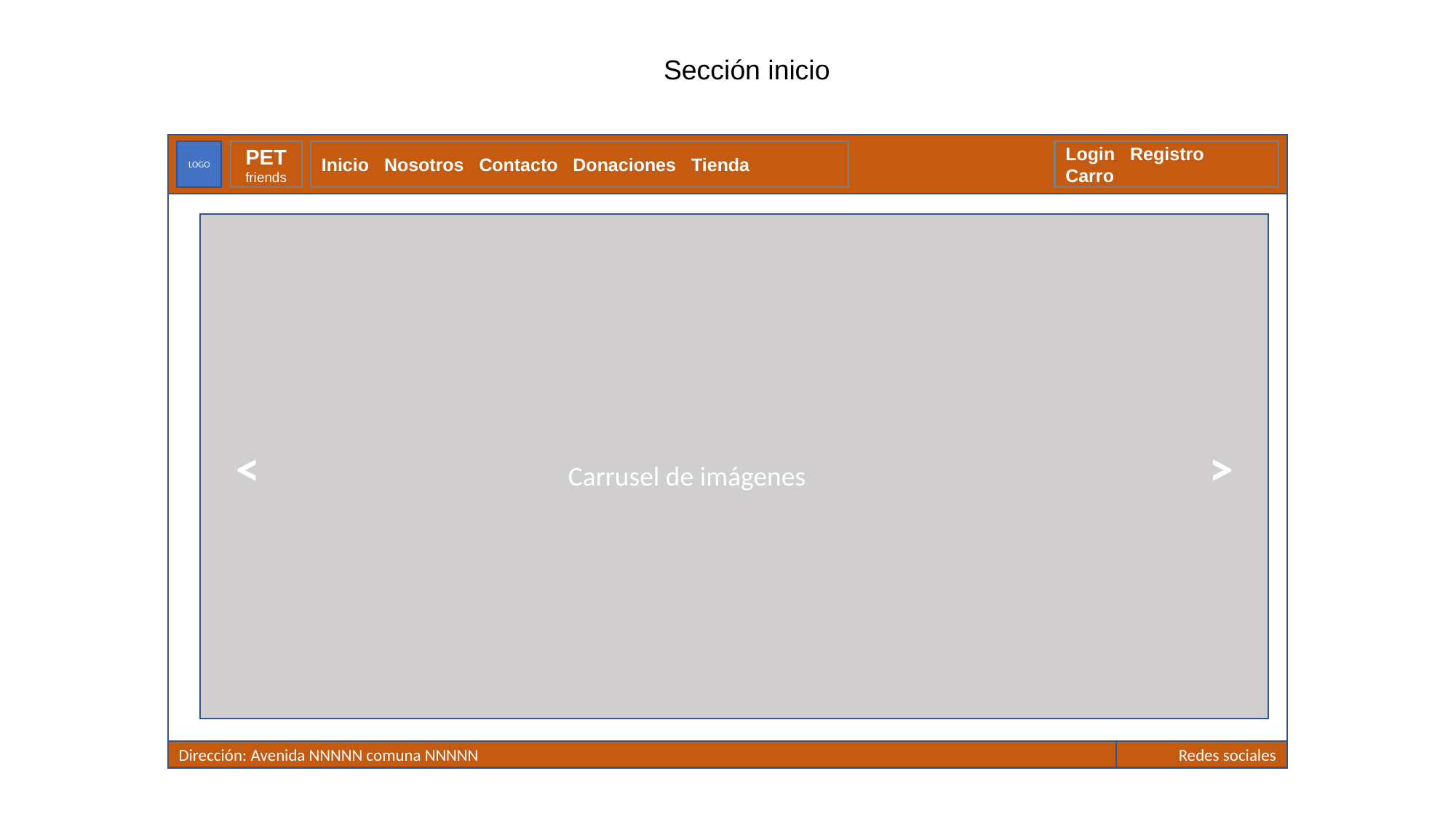

Sección inicio

Login   Registro   Carro
Inicio   Nosotros   Contacto   Donaciones   Tienda
LOGO
PET
friends
<                                                  Carrusel de imágenes                                                                 >
Redes sociales
Dirección: Avenida NNNNN comuna NNNNN